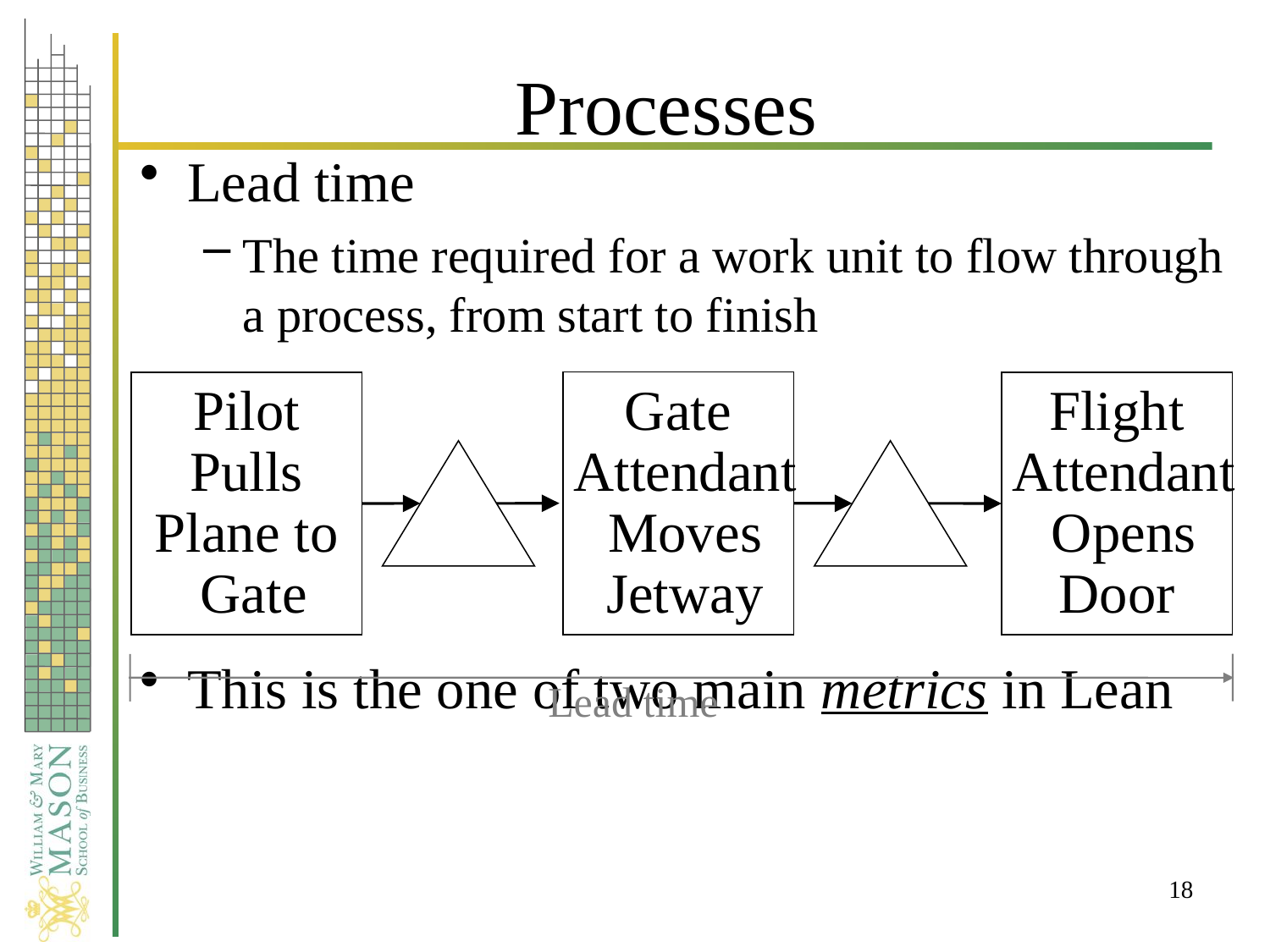

# Processes
Lead time
The time required for a work unit to flow through a process, from start to finish
This is the one of two main metrics in Lean

Gate
 Attendant
 Moves
 Jetway

Pilot
Pulls
Plane to
 Gate

Flight
 Attendant
 Opens
Door

Lead time

18